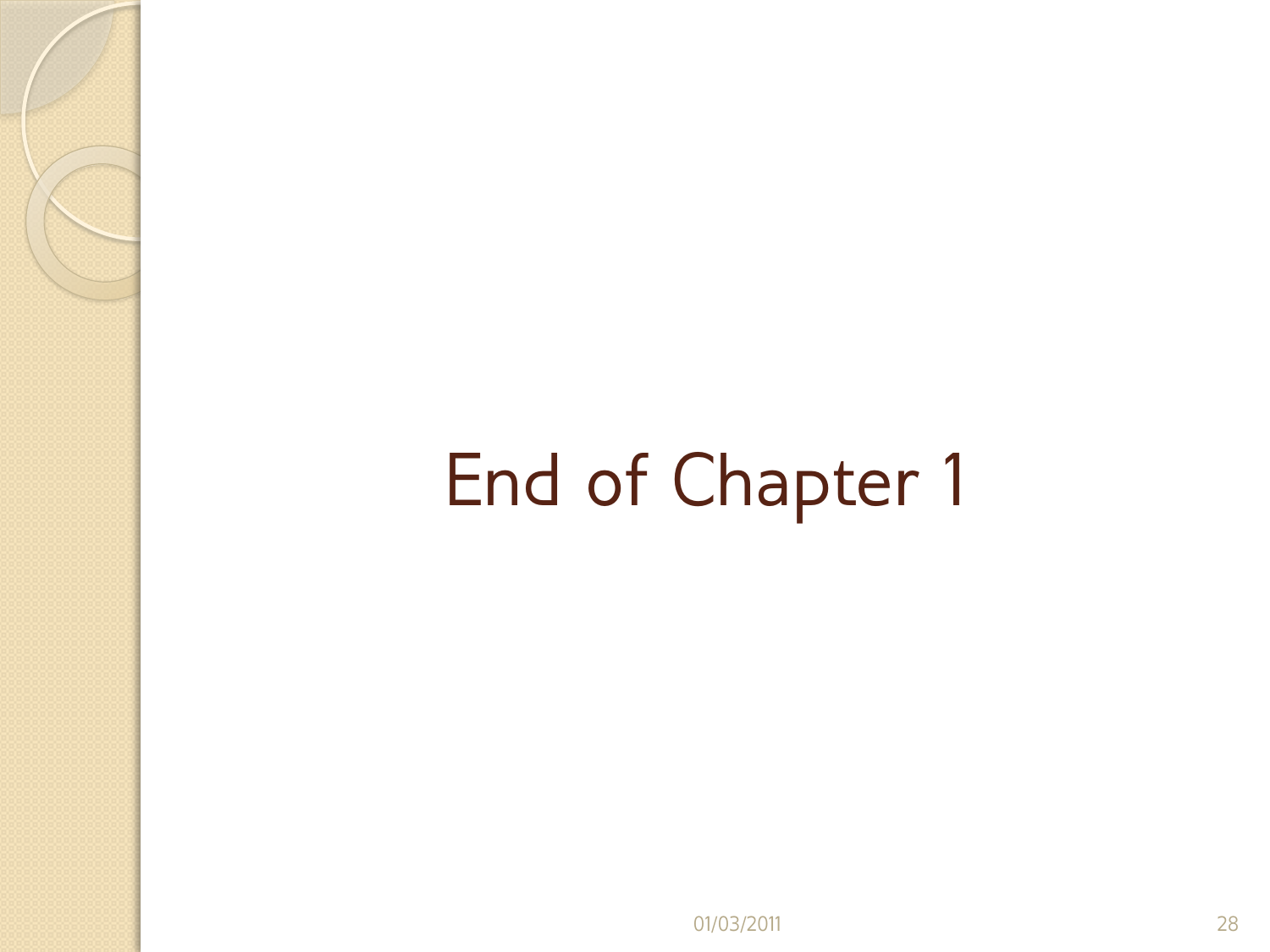

# End of Chapter 1
01/03/2011
28